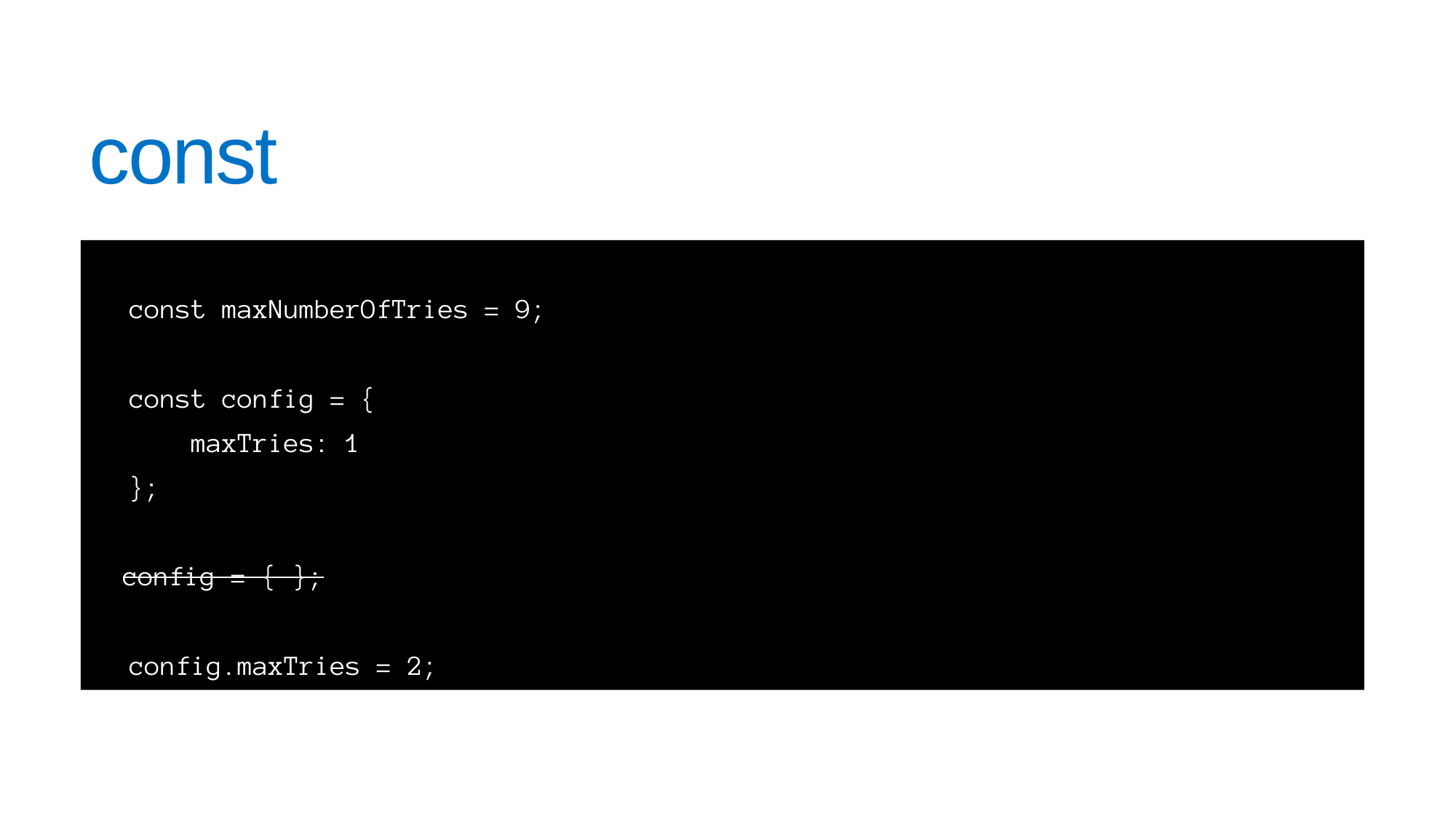

# const

const maxNumberOfTries = 9;

const config = {
    maxTries: 1
};

  config = { };

config.maxTries = 2;